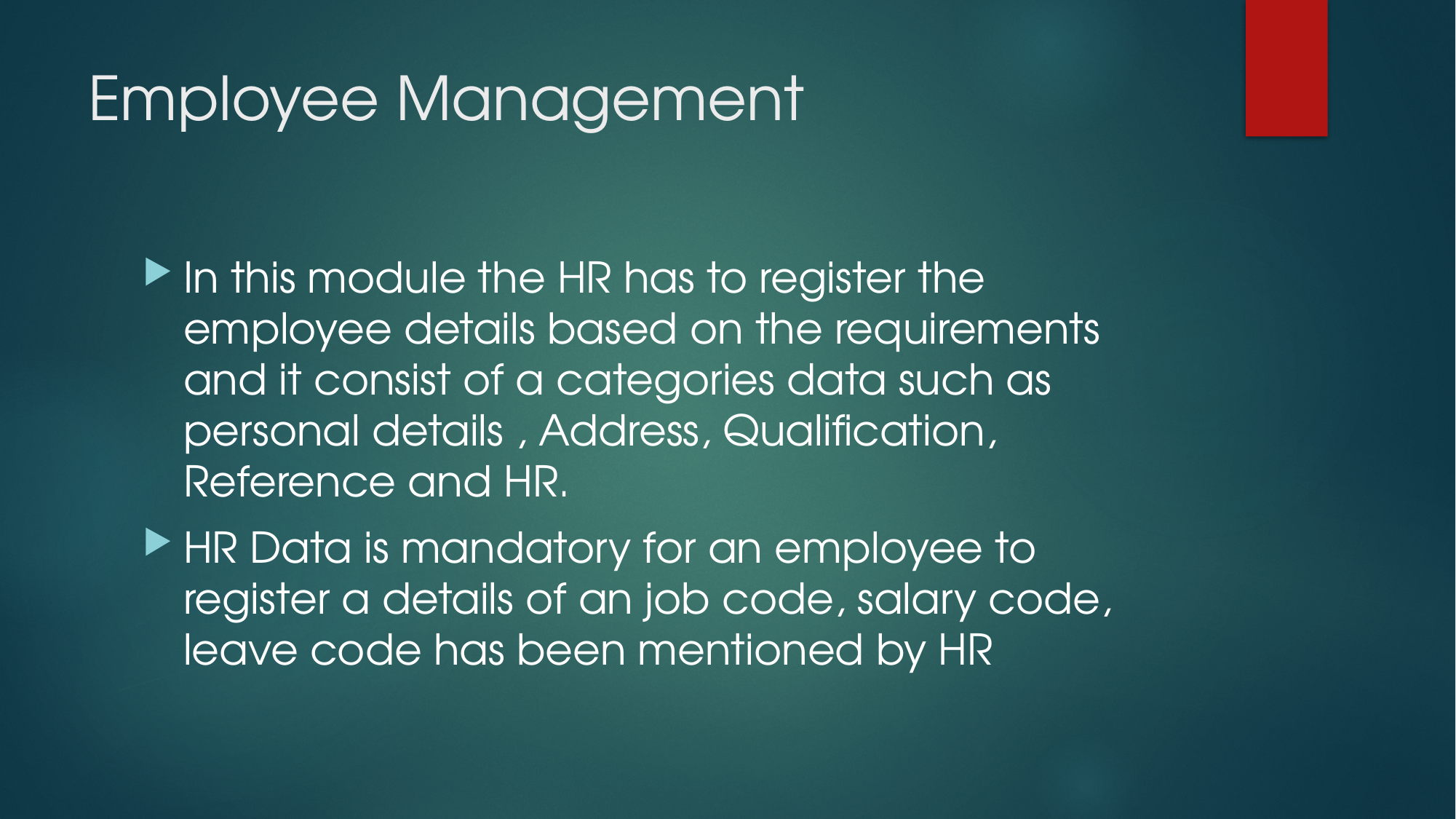

# Employee Management
In this module the HR has to register the employee details based on the requirements and it consist of a categories data such as personal details , Address, Qualification, Reference and HR.
HR Data is mandatory for an employee to register a details of an job code, salary code, leave code has been mentioned by HR